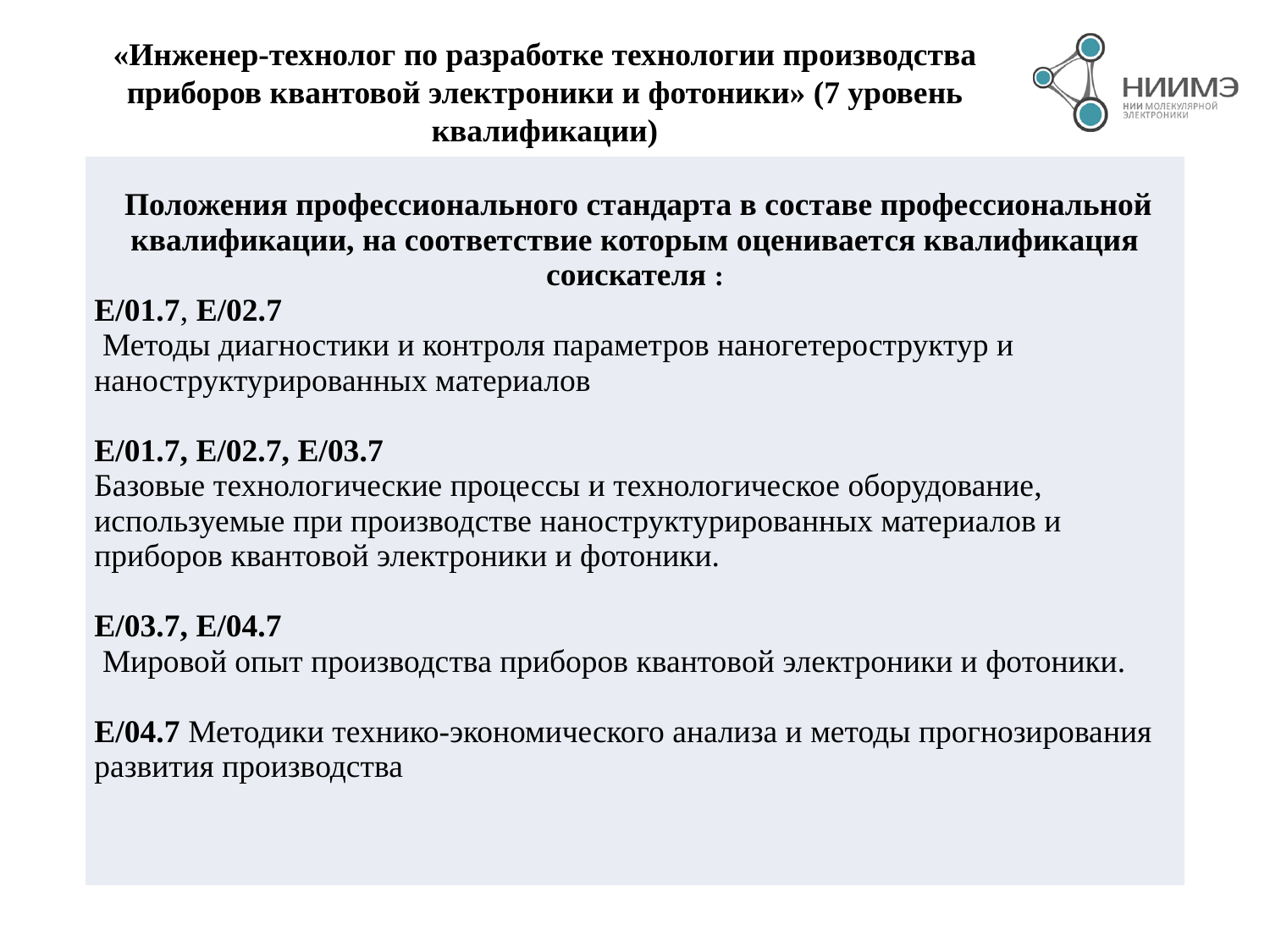

«Инженер-технолог по разработке технологии производства приборов квантовой электроники и фотоники» (7 уровень квалификации)

| Положения профессионального стандарта в составе профессиональной квалификации, на соответствие которым оценивается квалификация соискателя : Е/01.7, Е/02.7 Методы диагностики и контроля параметров наногетероструктур и наноструктурированных материалов Е/01.7, Е/02.7, Е/03.7 Базовые технологические процессы и технологическое оборудование, используемые при производстве наноструктурированных материалов и приборов квантовой электроники и фотоники. Е/03.7, Е/04.7 Мировой опыт производства приборов квантовой электроники и фотоники. Е/04.7 Методики технико-экономического анализа и методы прогнозирования развития производства |
| --- |